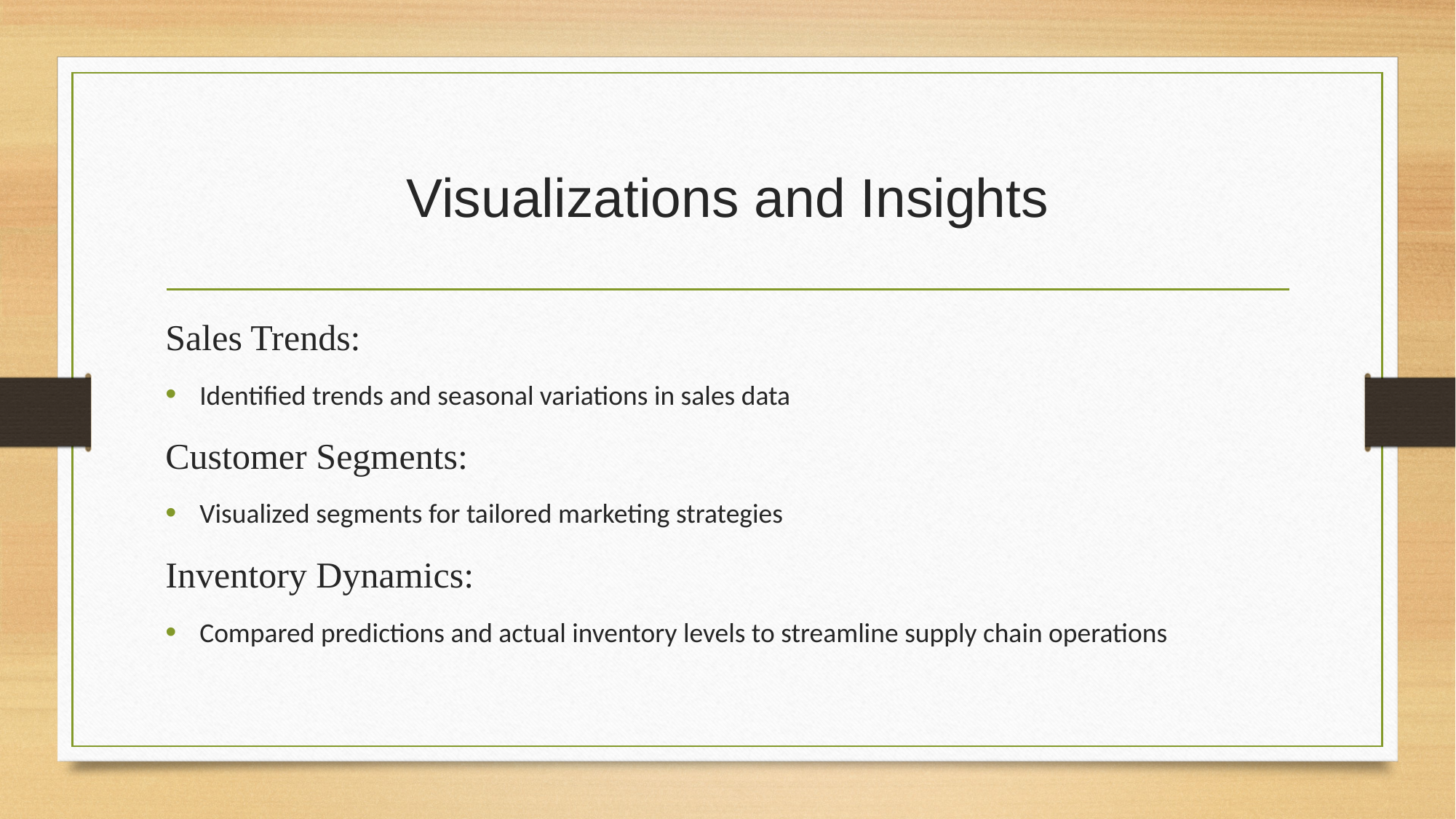

# Visualizations and Insights
Sales Trends:
Identified trends and seasonal variations in sales data
Customer Segments:
Visualized segments for tailored marketing strategies
Inventory Dynamics:
Compared predictions and actual inventory levels to streamline supply chain operations